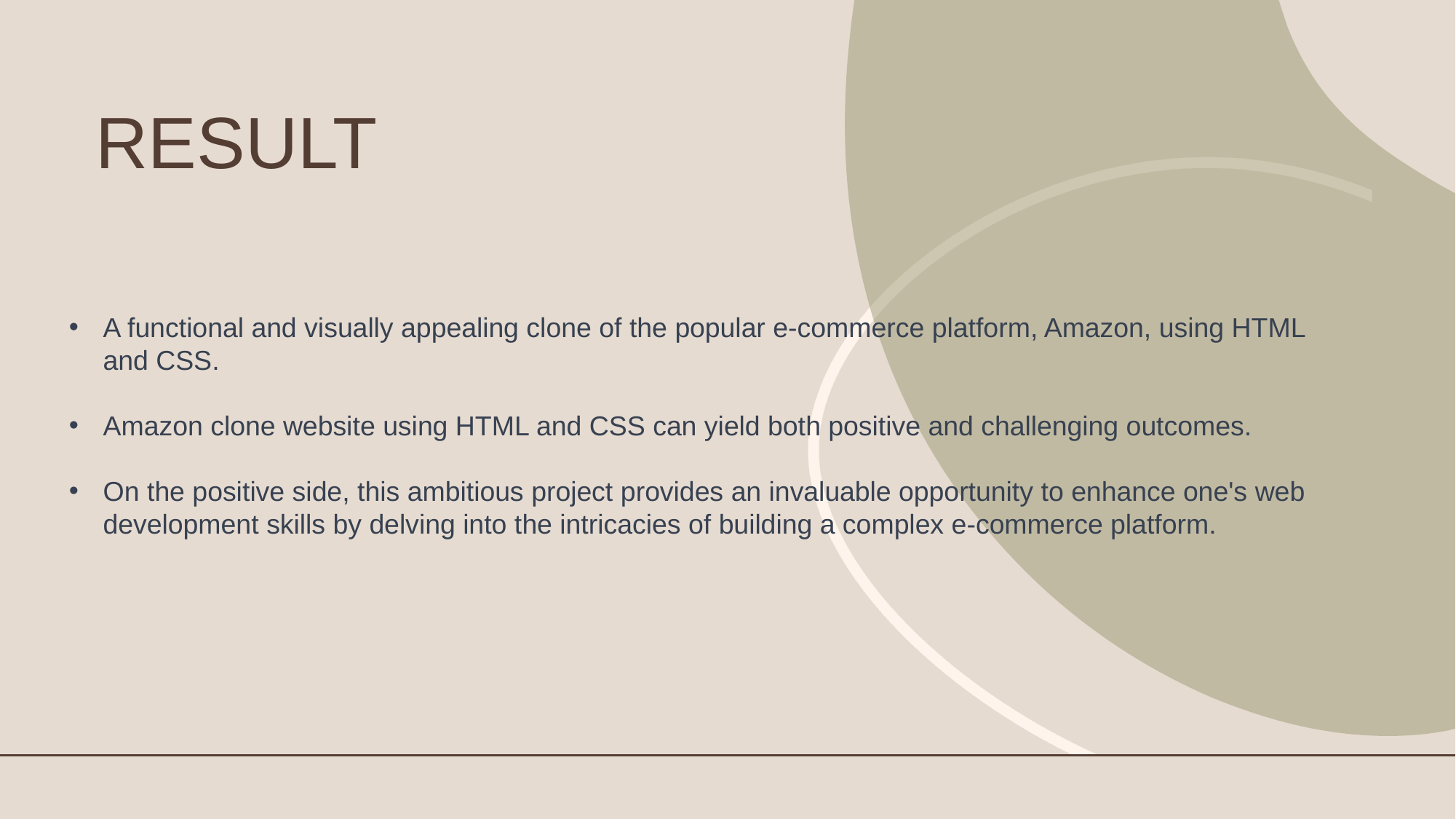

# RESULT
A functional and visually appealing clone of the popular e-commerce platform, Amazon, using HTML and CSS.

Amazon clone website using HTML and CSS can yield both positive and challenging outcomes.

On the positive side, this ambitious project provides an invaluable opportunity to enhance one's web development skills by delving into the intricacies of building a complex e-commerce platform.